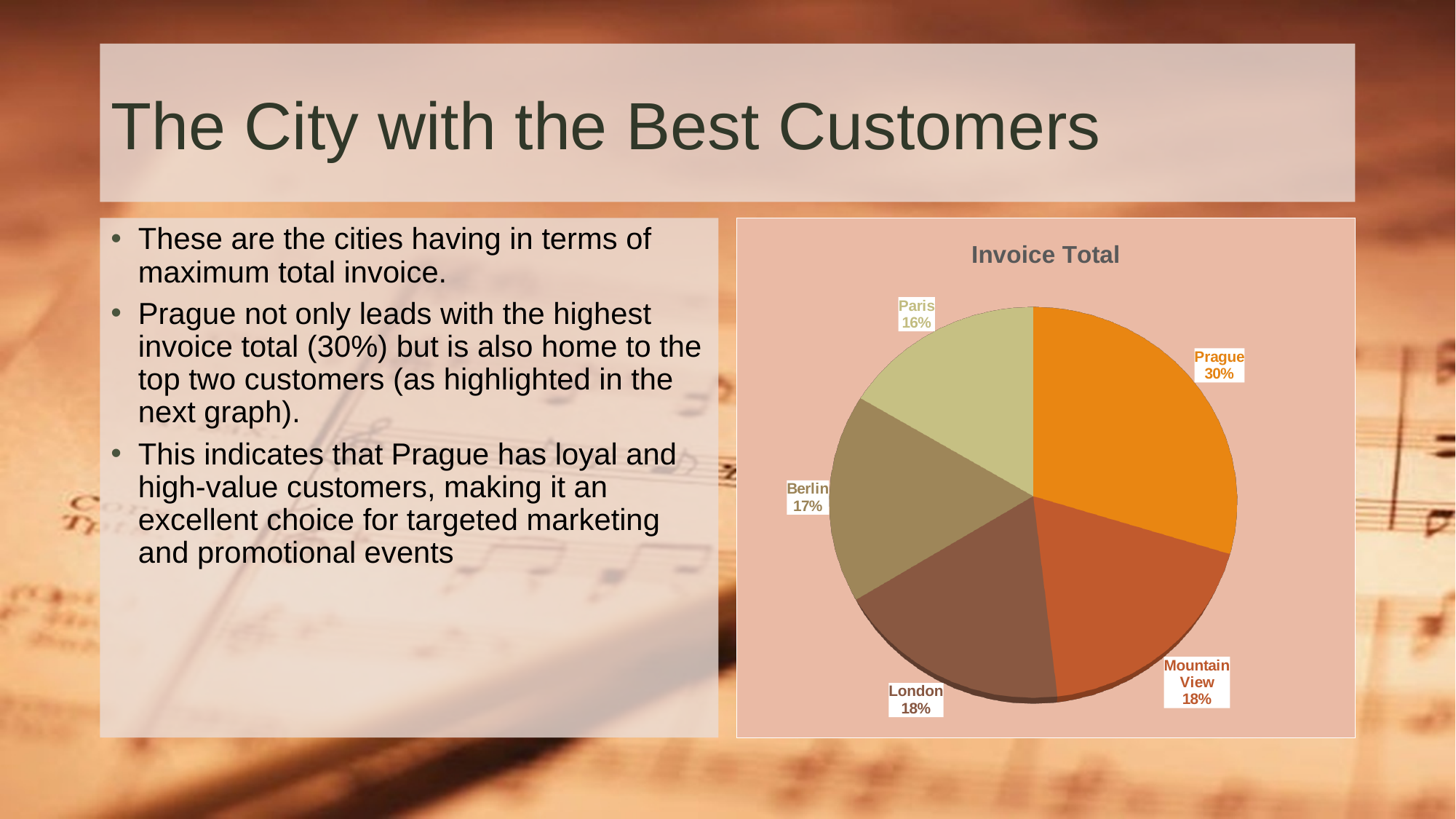

# The City with the Best Customers
These are the cities having in terms of maximum total invoice.
Prague not only leads with the highest invoice total (30%) but is also home to the top two customers (as highlighted in the next graph).
This indicates that Prague has loyal and high-value customers, making it an excellent choice for targeted marketing and promotional events

[unsupported chart]